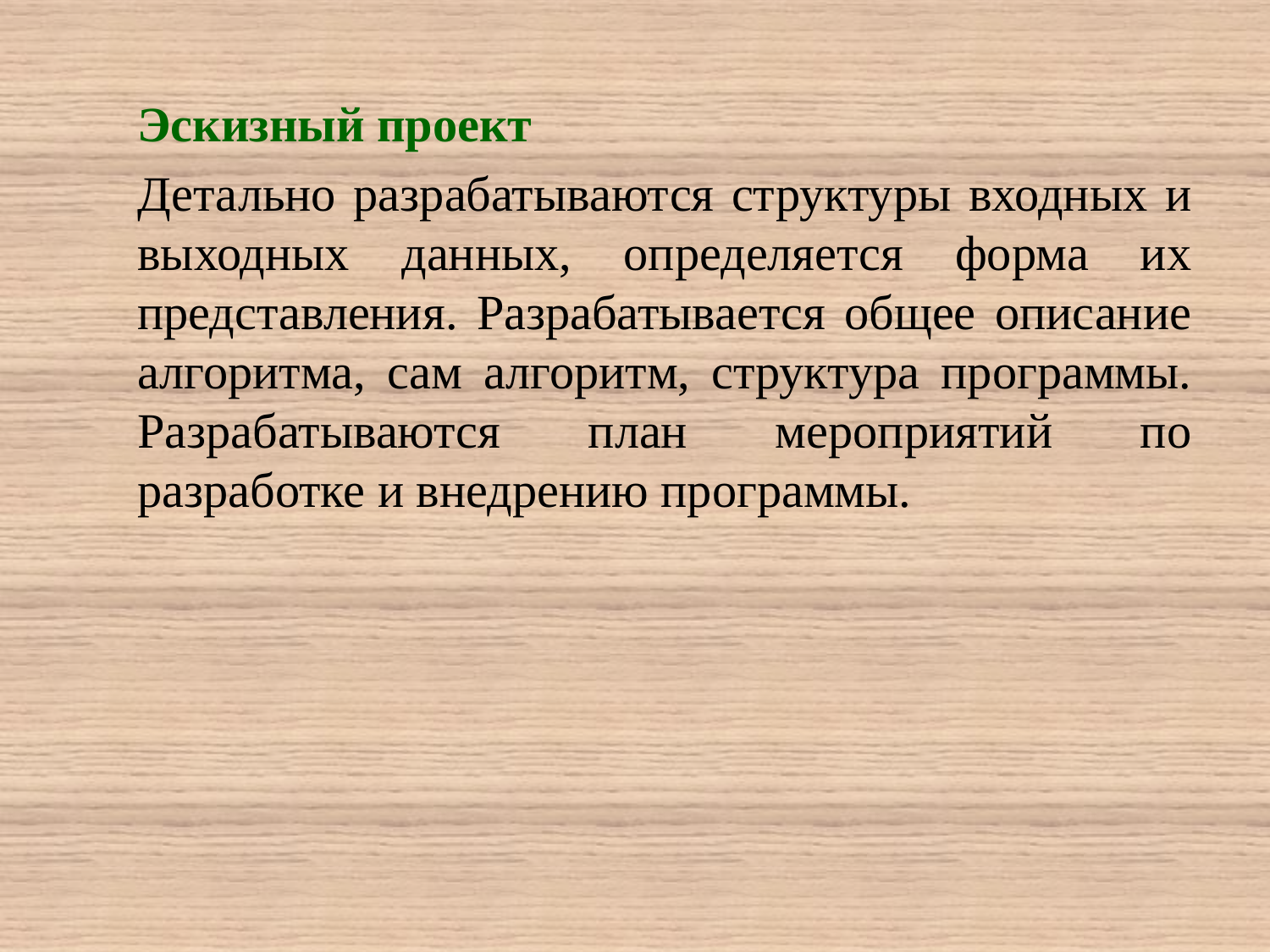

Эскизный проект
Детально разрабатываются структуры входных и выходных данных, определяется форма их представления. Разрабатывается общее описание алгоритма, сам алгоритм, структура программы. Разрабатываются план мероприятий по разработке и внедрению программы.